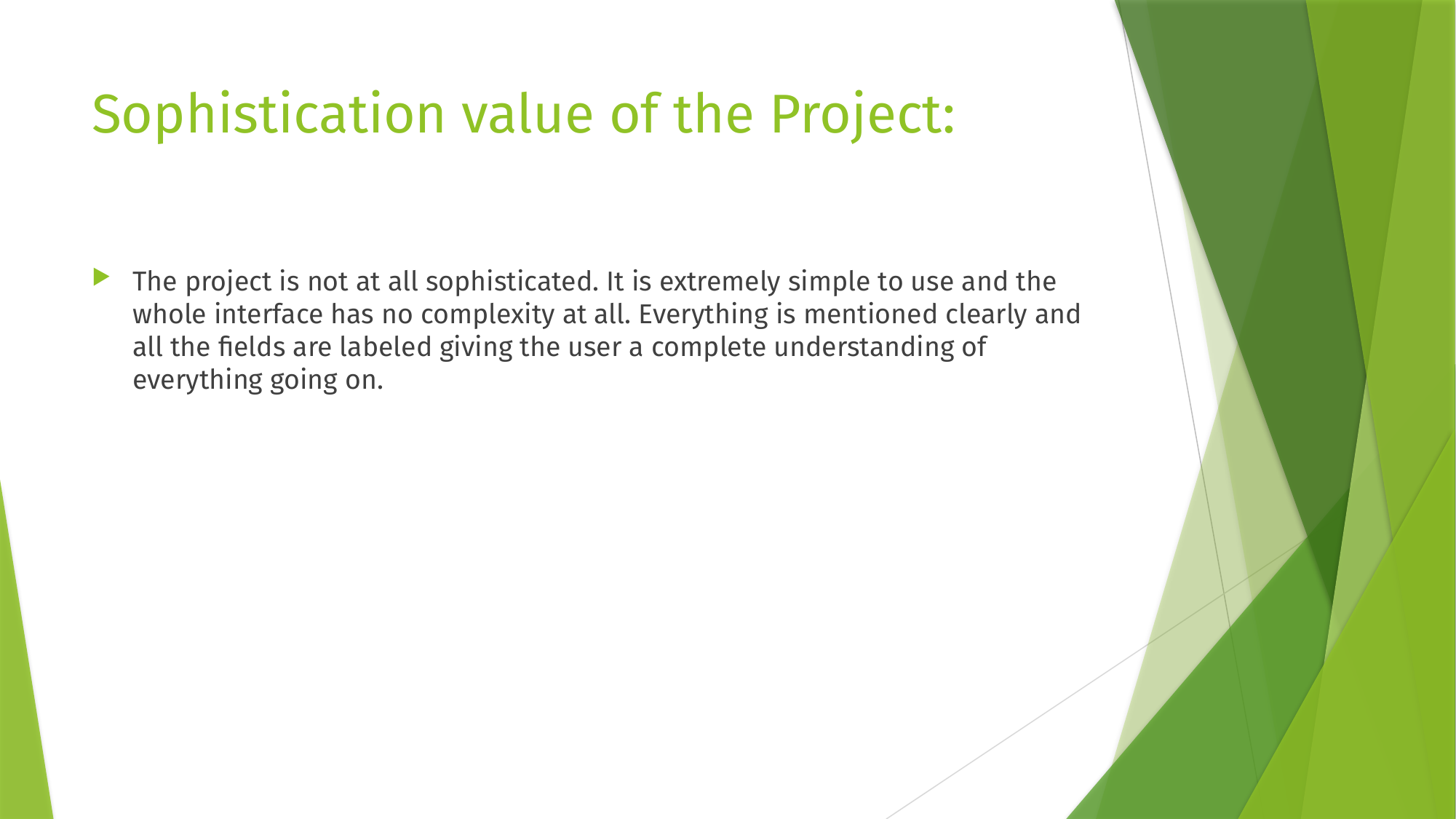

# Sophistication value of the Project:
The project is not at all sophisticated. It is extremely simple to use and the whole interface has no complexity at all. Everything is mentioned clearly and all the fields are labeled giving the user a complete understanding of everything going on.